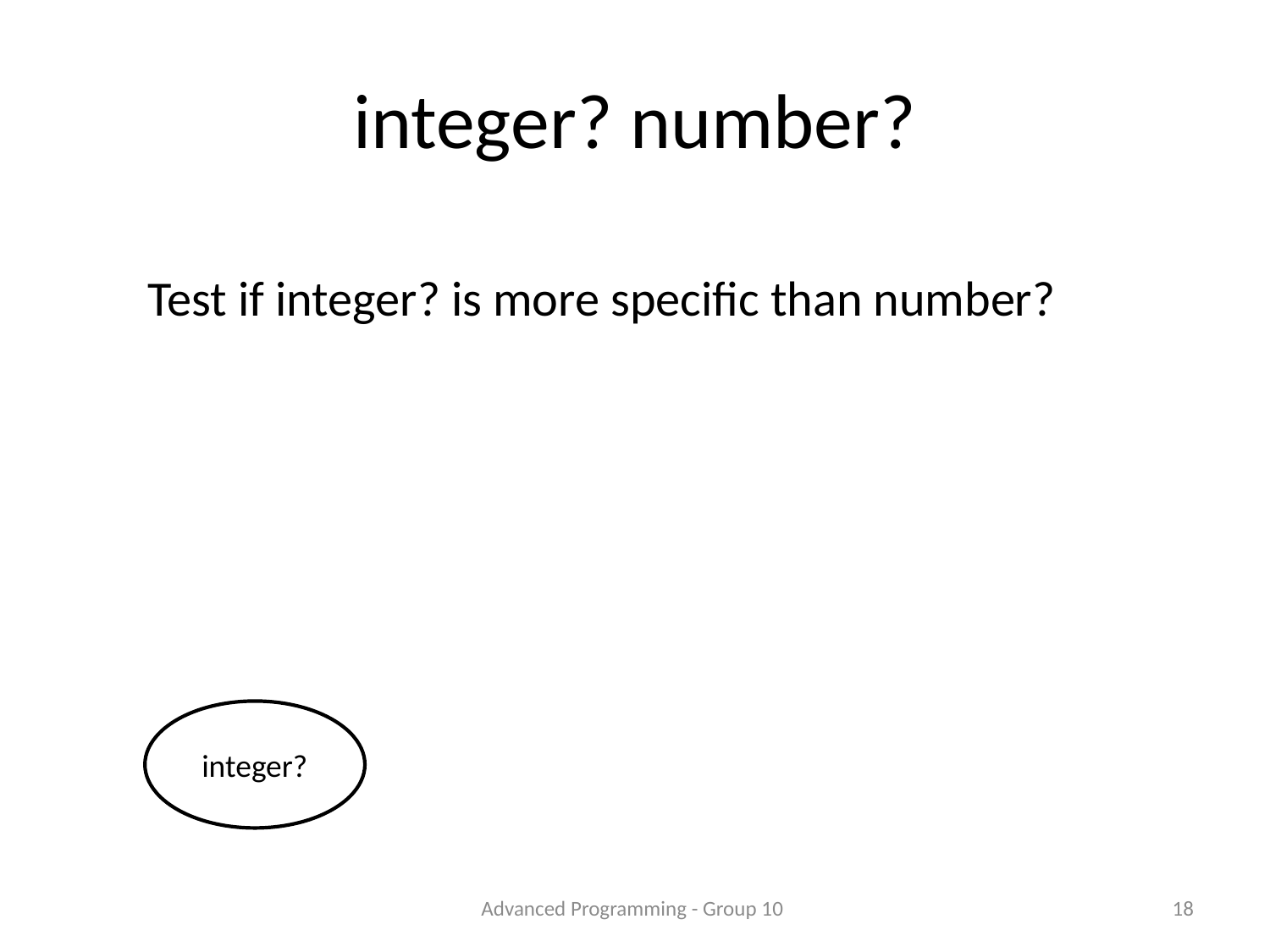

# integer? number?
Test if integer? is more specific than number?
integer?
Advanced Programming - Group 10
18